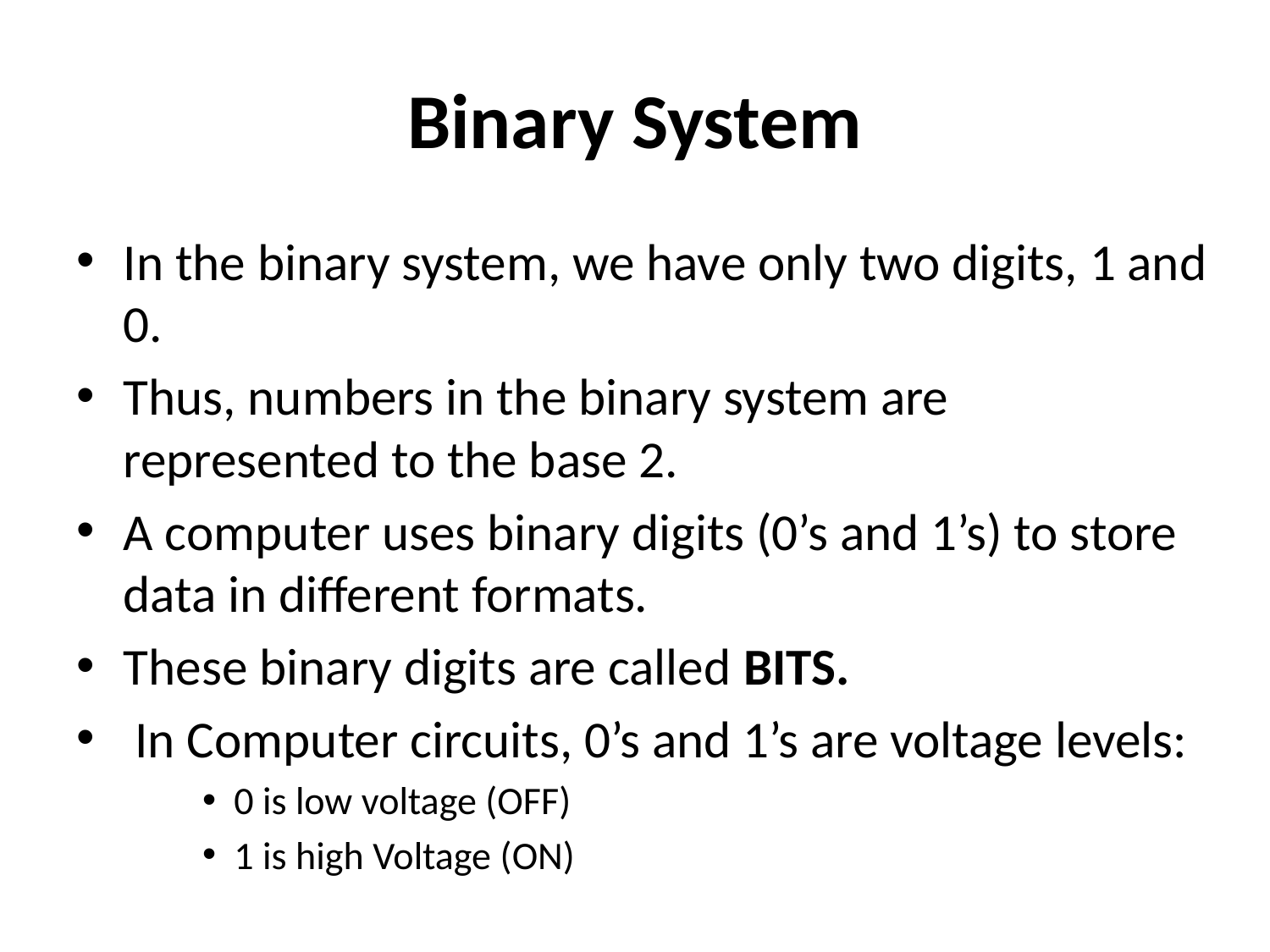

# Binary System
In the binary system, we have only two digits, 1 and 0.
Thus, numbers in the binary system are        represented to the base 2.
A computer uses binary digits (0’s and 1’s) to store data in different formats.
These binary digits are called BITS.
 In Computer circuits, 0’s and 1’s are voltage levels:
0 is low voltage (OFF)
1 is high Voltage (ON)